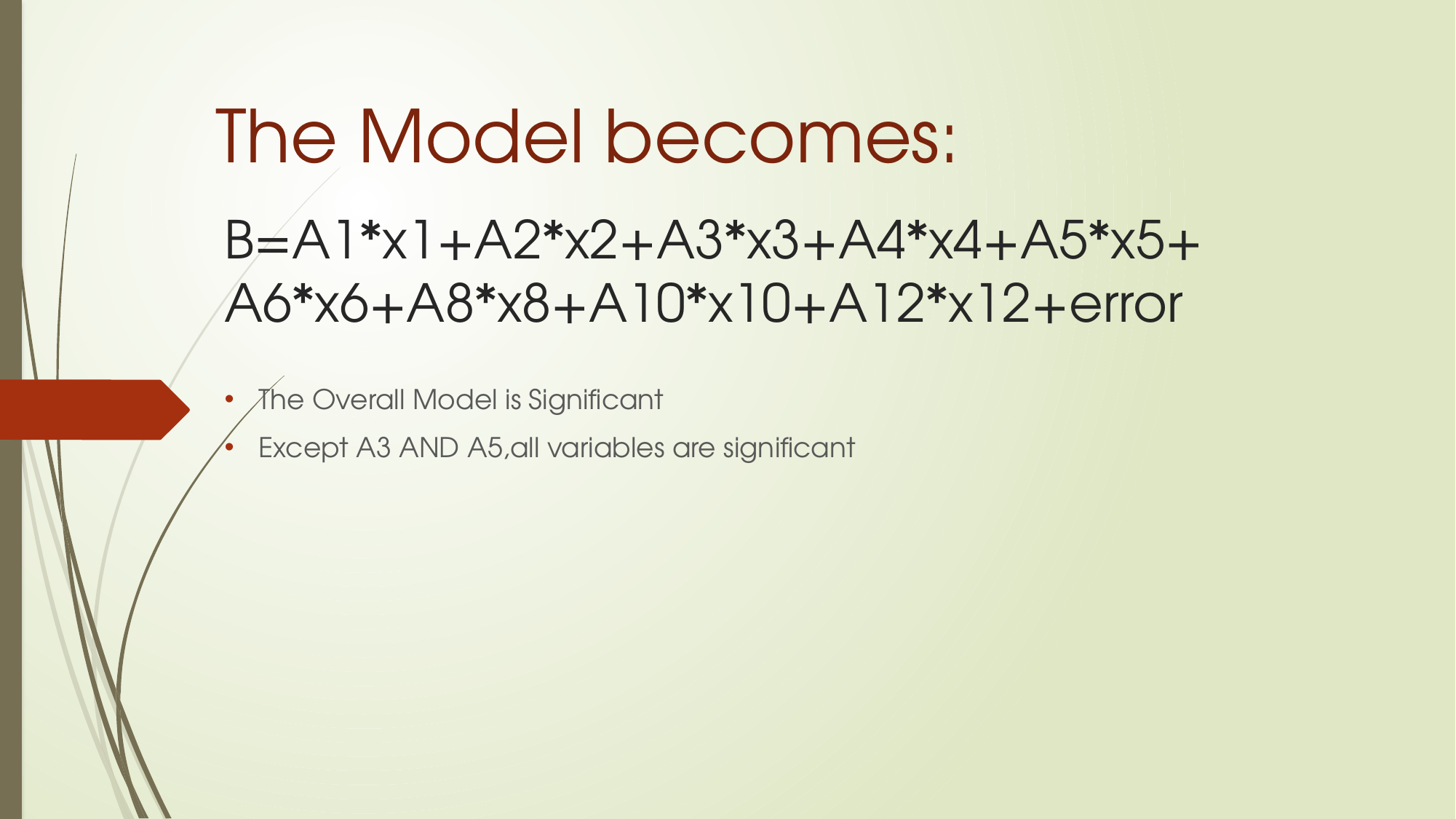

# The Model becomes:
B=A1*x1+A2*x2+A3*x3+A4*x4+A5*x5+A6*x6+A8*x8+A10*x10+A12*x12+error
The Overall Model is Significant
Except A3 AND A5,all variables are significant